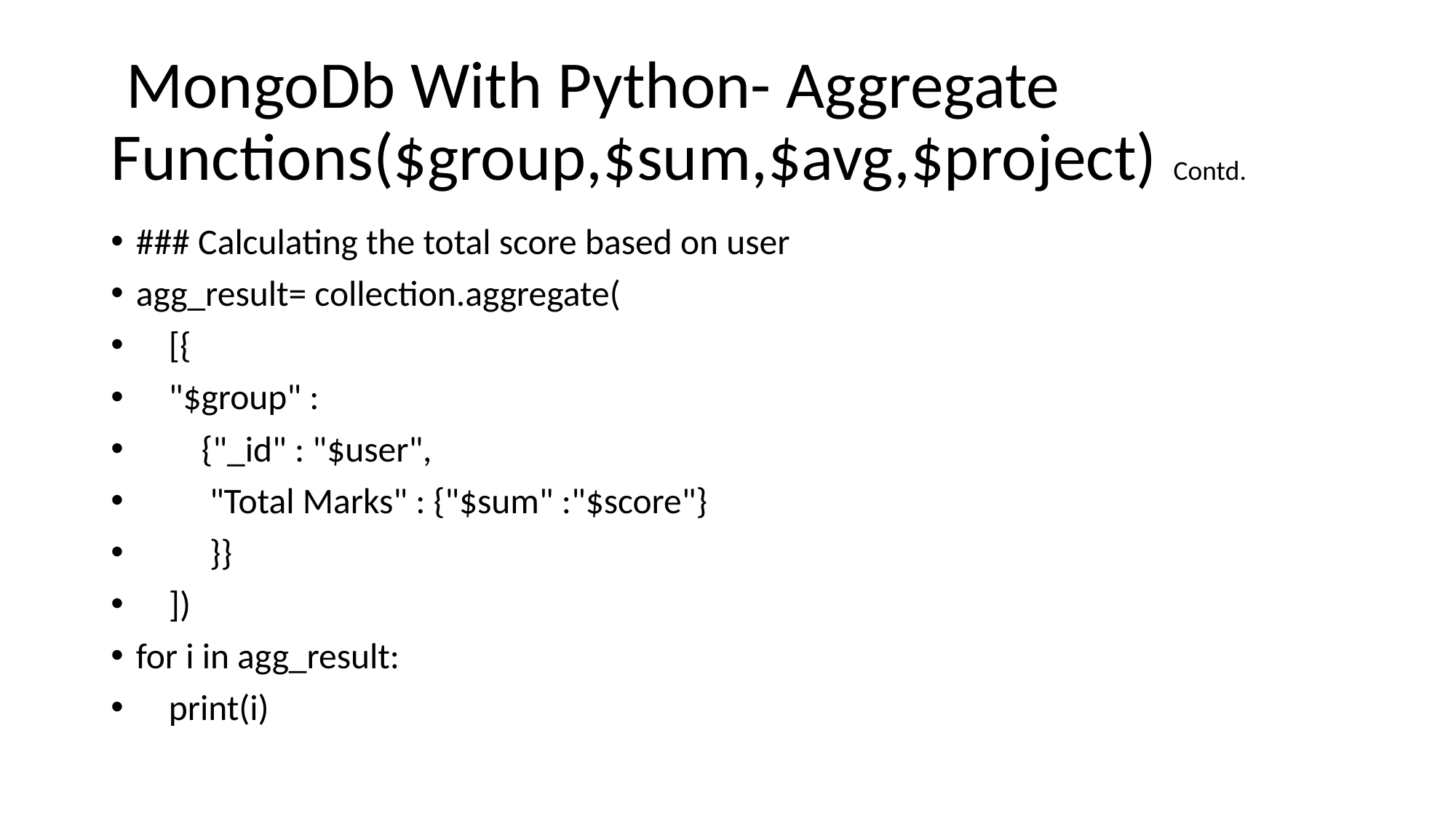

# MongoDb With Python- Aggregate Functions($group,$sum,$avg,$project) Contd.
### Calculating the total score based on user
agg_result= collection.aggregate(
    [{
    "$group" :
        {"_id" : "$user",
         "Total Marks" : {"$sum" :"$score"}
         }}
    ])
for i in agg_result:
    print(i)